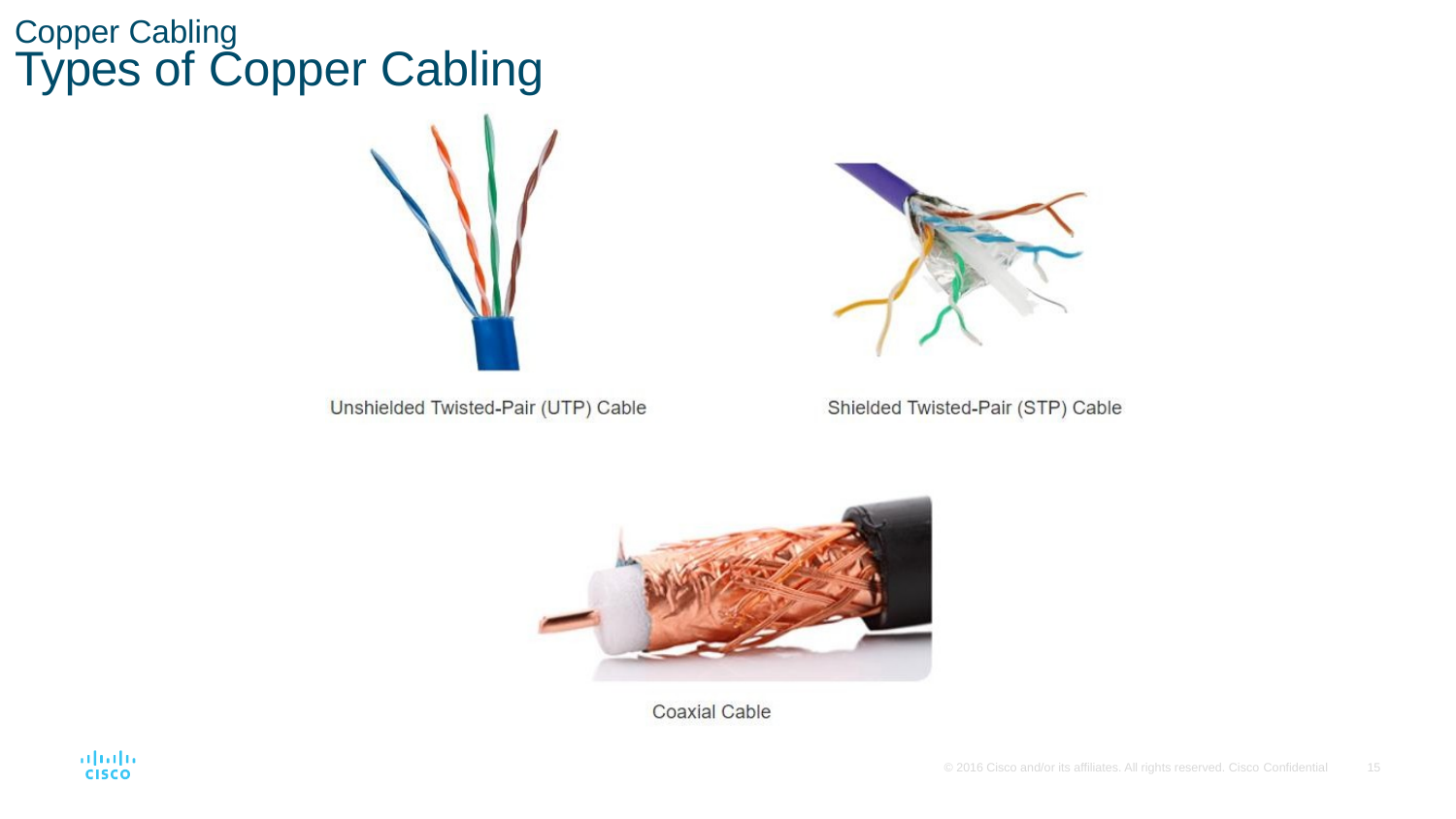

Copper Cabling
# Types of Copper Cabling

© 2016 Cisco and/or its affiliates. All rights reserved. Cisco Confidential
15